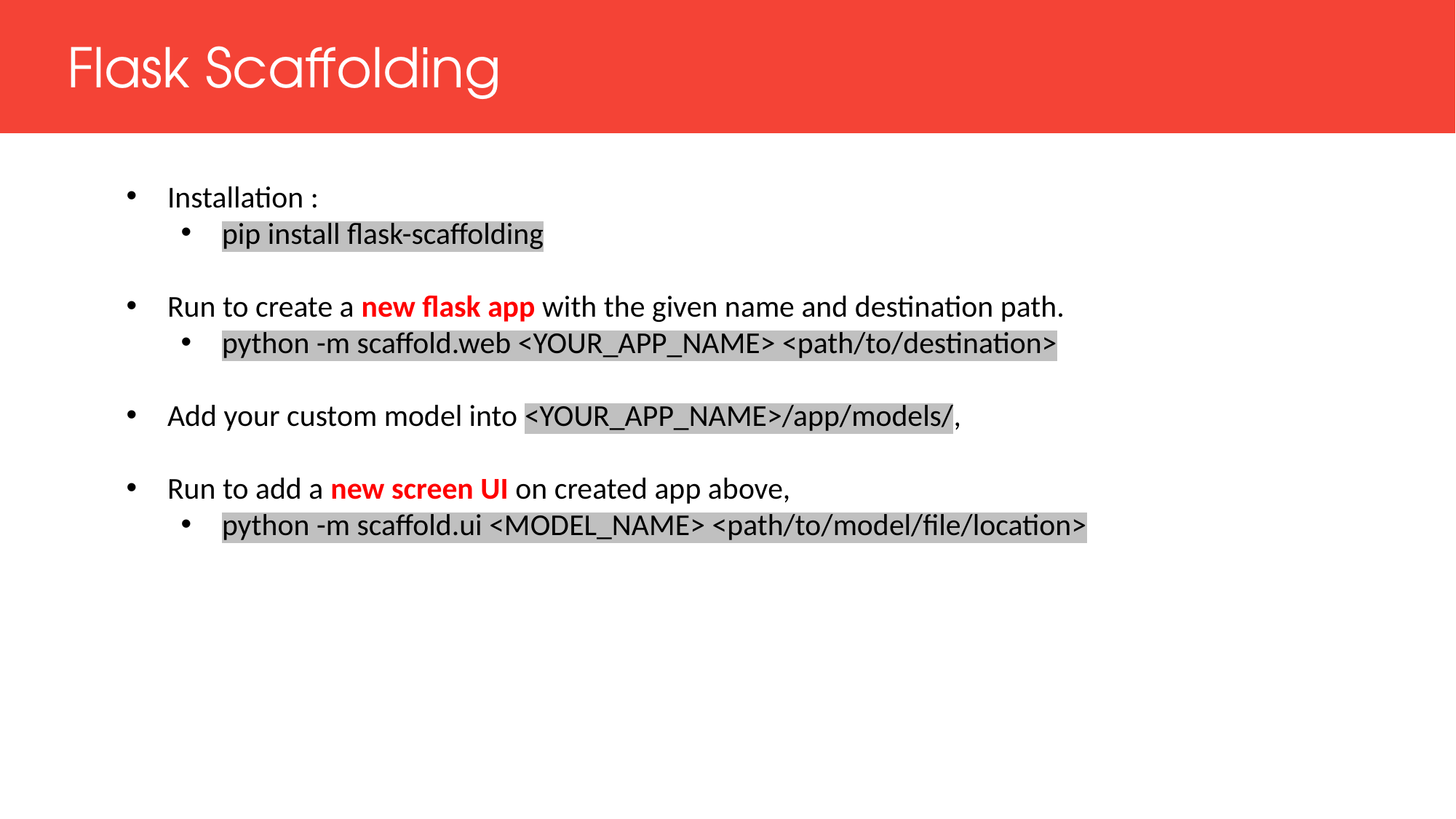

Flask Scaffolding
Installation :
pip install flask-scaffolding

Run to create a new flask app with the given name and destination path.
python -m scaffold.web <YOUR_APP_NAME> <path/to/destination>

Add your custom model into <YOUR_APP_NAME>/app/models/,

Run to add a new screen UI on created app above,
python -m scaffold.ui <MODEL_NAME> <path/to/model/file/location>